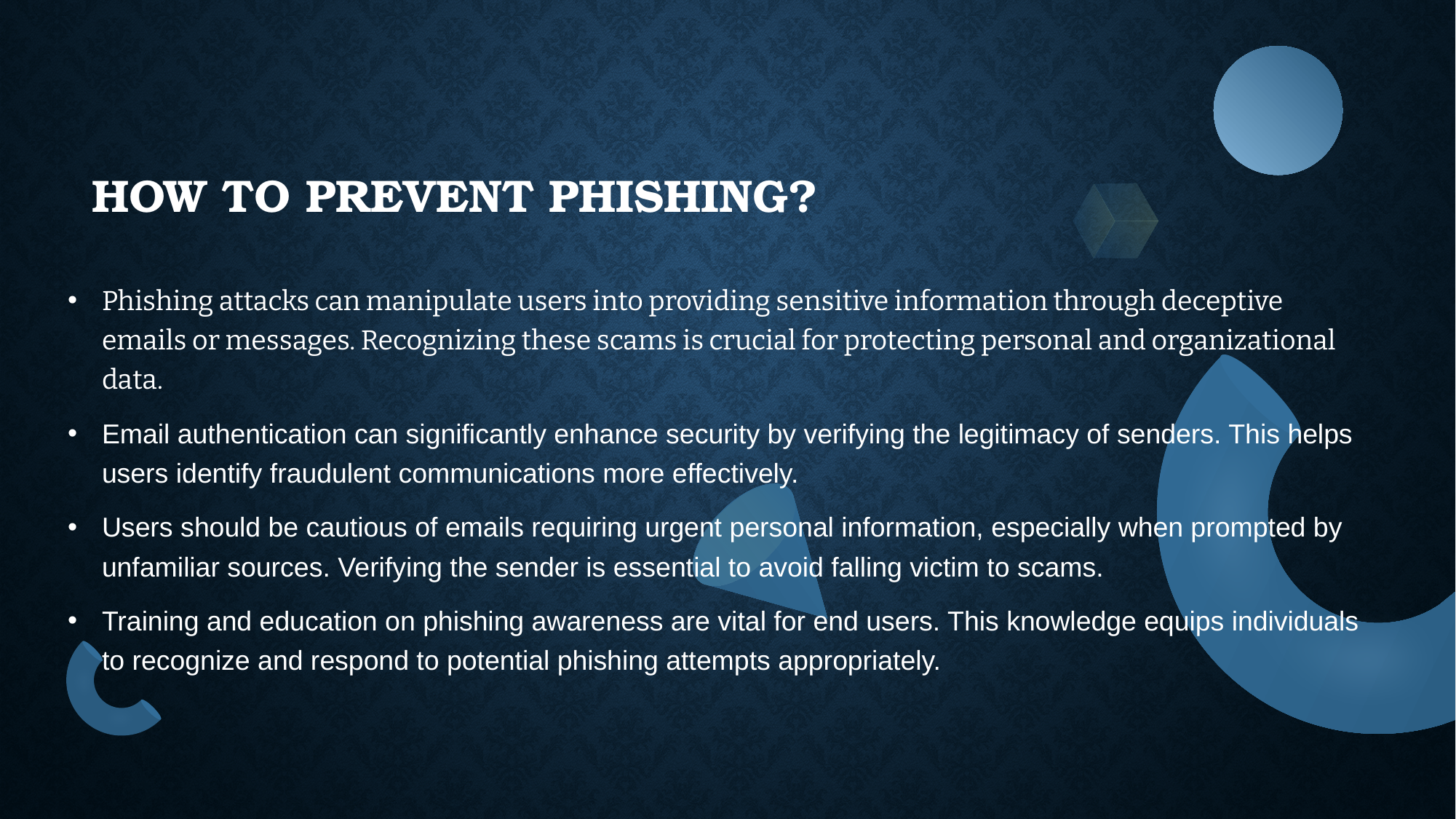

# How to Prevent Phishing?
Phishing attacks can manipulate users into providing sensitive information through deceptive emails or messages. Recognizing these scams is crucial for protecting personal and organizational data.
Email authentication can significantly enhance security by verifying the legitimacy of senders. This helps users identify fraudulent communications more effectively.
Users should be cautious of emails requiring urgent personal information, especially when prompted by unfamiliar sources. Verifying the sender is essential to avoid falling victim to scams.
Training and education on phishing awareness are vital for end users. This knowledge equips individuals to recognize and respond to potential phishing attempts appropriately.